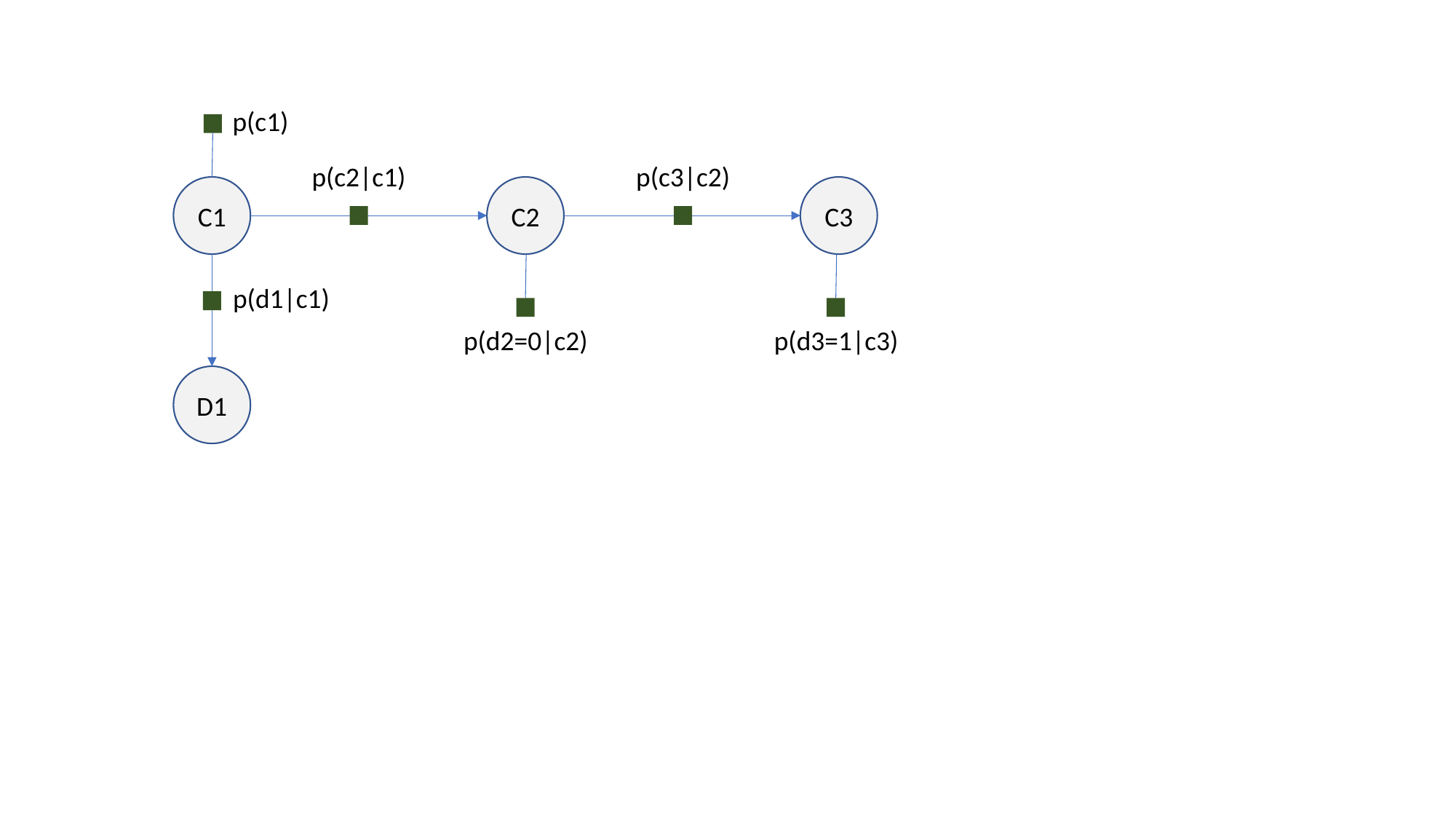

p(c1)

p(c2|c1)
p(c3|c2)
C1
C2
C3

p(d1|c1)

p(d2=0|c2)
p(d3=1|c3)
D1